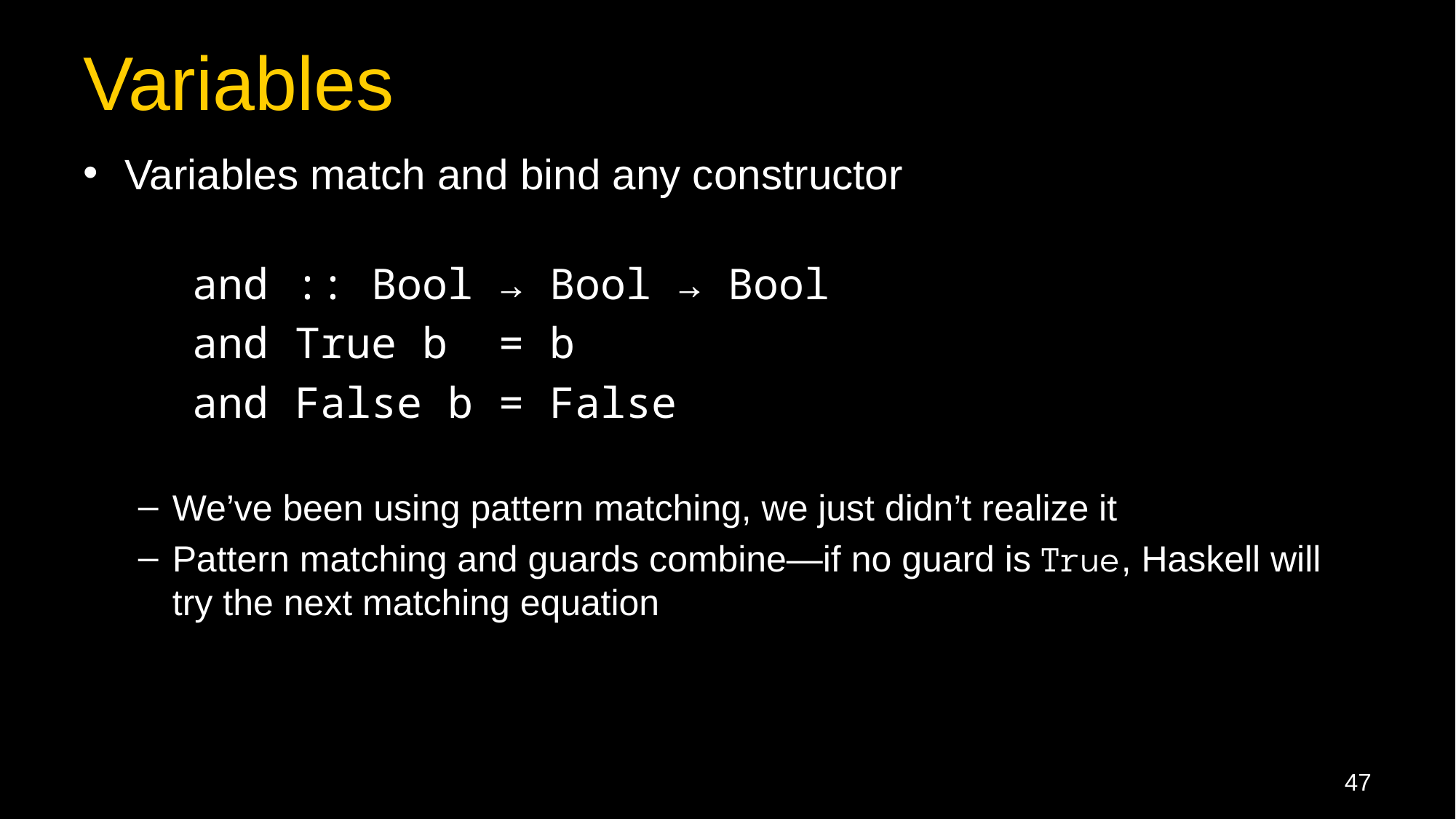

# Variables
Variables match and bind any constructor

	and :: Bool → Bool → Bool
	and True b  = b
	and False b = False

We’ve been using pattern matching, we just didn’t realize it
Pattern matching and guards combine—if no guard is True, Haskell will try the next matching equation

47